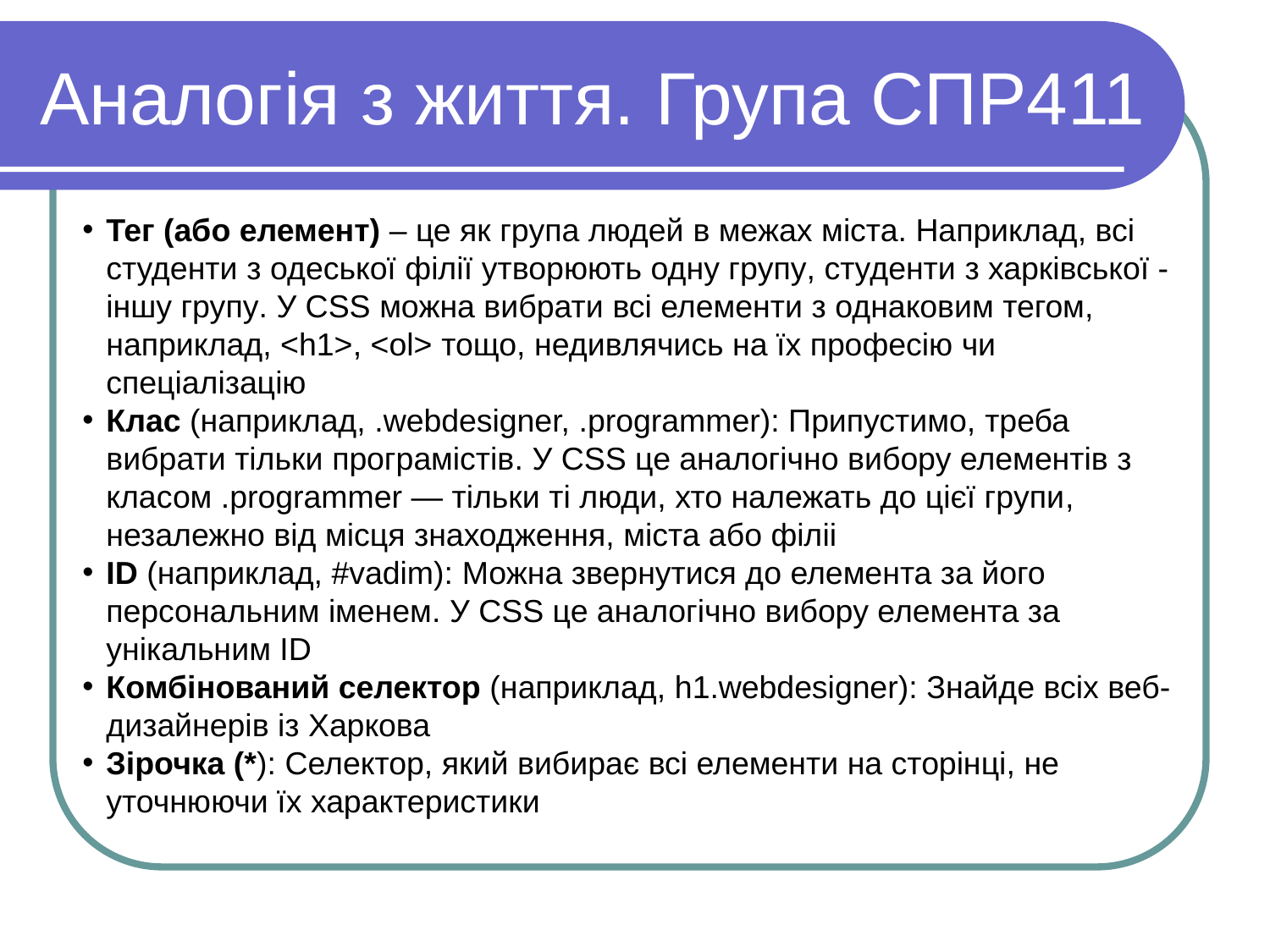

Аналогiя з життя. Група СПР411
Тег (або елемент) – це як група людей в межах міста. Наприклад, всі студенти з одеської філії утворюють одну групу, студенти з харківської - іншу групу. У CSS можна вибрати всі елементи з однаковим тегом, наприклад, <h1>, <ol> тощо, недивлячись на їх професію чи спеціалізацію
Клас (наприклад, .webdesigner, .programmer): Припустимо, треба вибрати тільки програмістів. У CSS це аналогічно вибору елементів з класом .programmer — тільки ті люди, хто належать до цієї групи, незалежно від місця знаходження, міста або філіі
ID (наприклад, #vadim): Можна звернутися до елемента за його персональним іменем. У CSS це аналогічно вибору елемента за унікальним ID
Комбінований селектор (наприклад, h1.webdesigner): Знайде всіх веб-дизайнерів із Харкова
Зірочка (*): Селектор, який вибирає всі елементи на сторінці, не уточнюючи їх характеристики